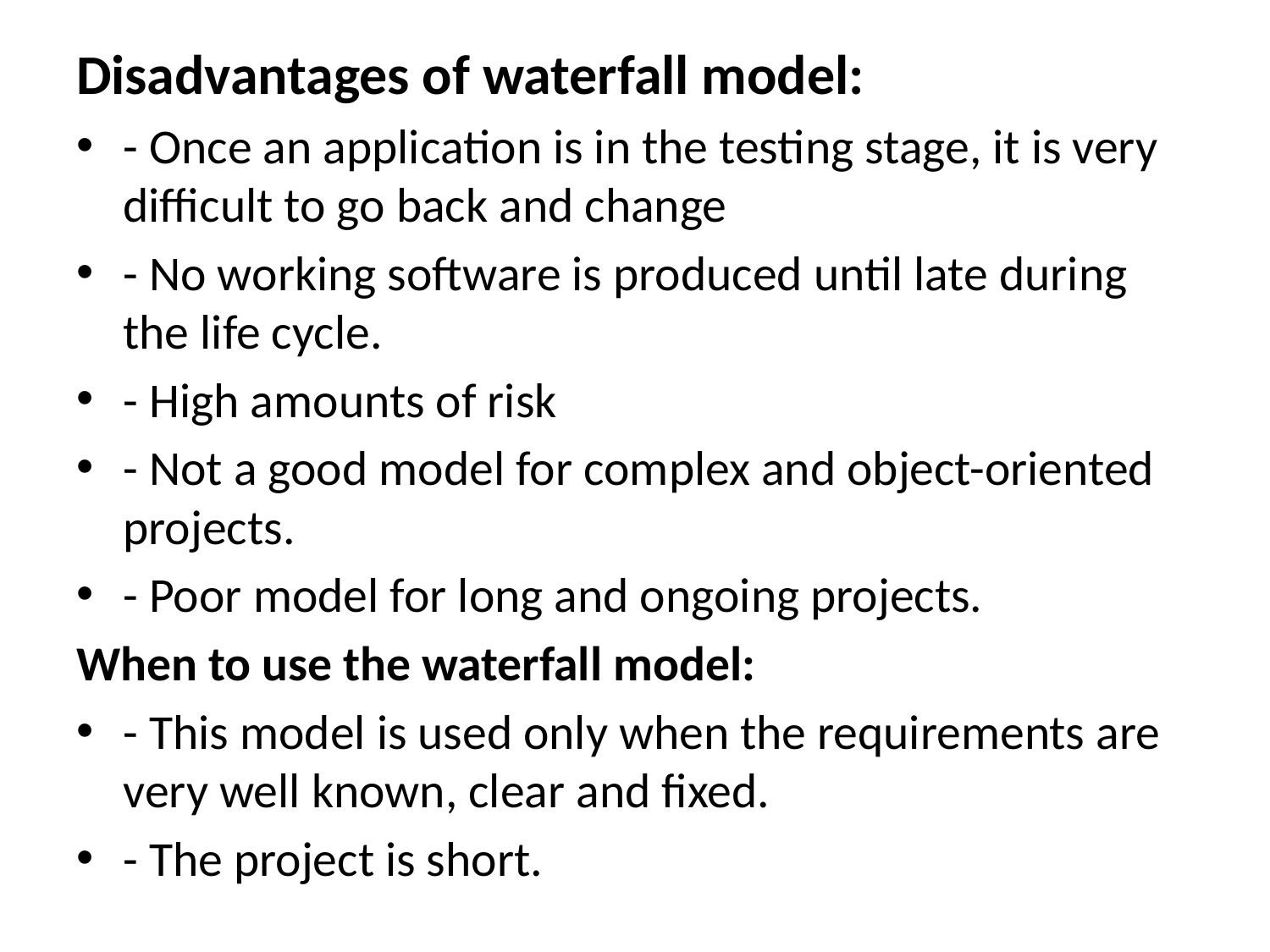

Disadvantages of waterfall model:
- Once an application is in the testing stage, it is very difficult to go back and change
- No working software is produced until late during the life cycle.
- High amounts of risk
- Not a good model for complex and object-oriented projects.
- Poor model for long and ongoing projects.
When to use the waterfall model:
- This model is used only when the requirements are very well known, clear and fixed.
- The project is short.